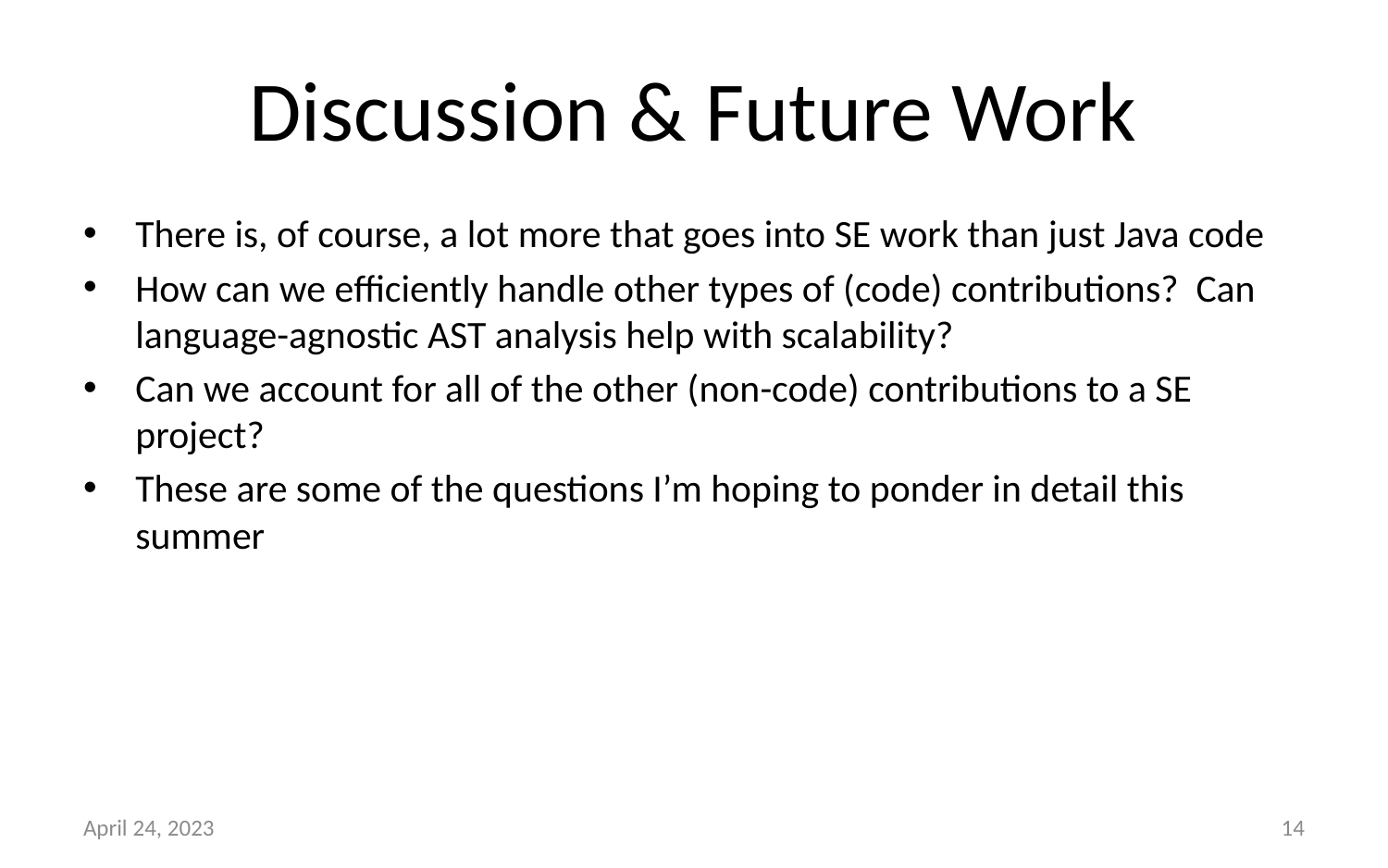

# Discussion & Future Work
There is, of course, a lot more that goes into SE work than just Java code
How can we efficiently handle other types of (code) contributions?  Can language-agnostic AST analysis help with scalability?
Can we account for all of the other (non-code) contributions to a SE project?
These are some of the questions I’m hoping to ponder in detail this summer
April 24, 2023
14